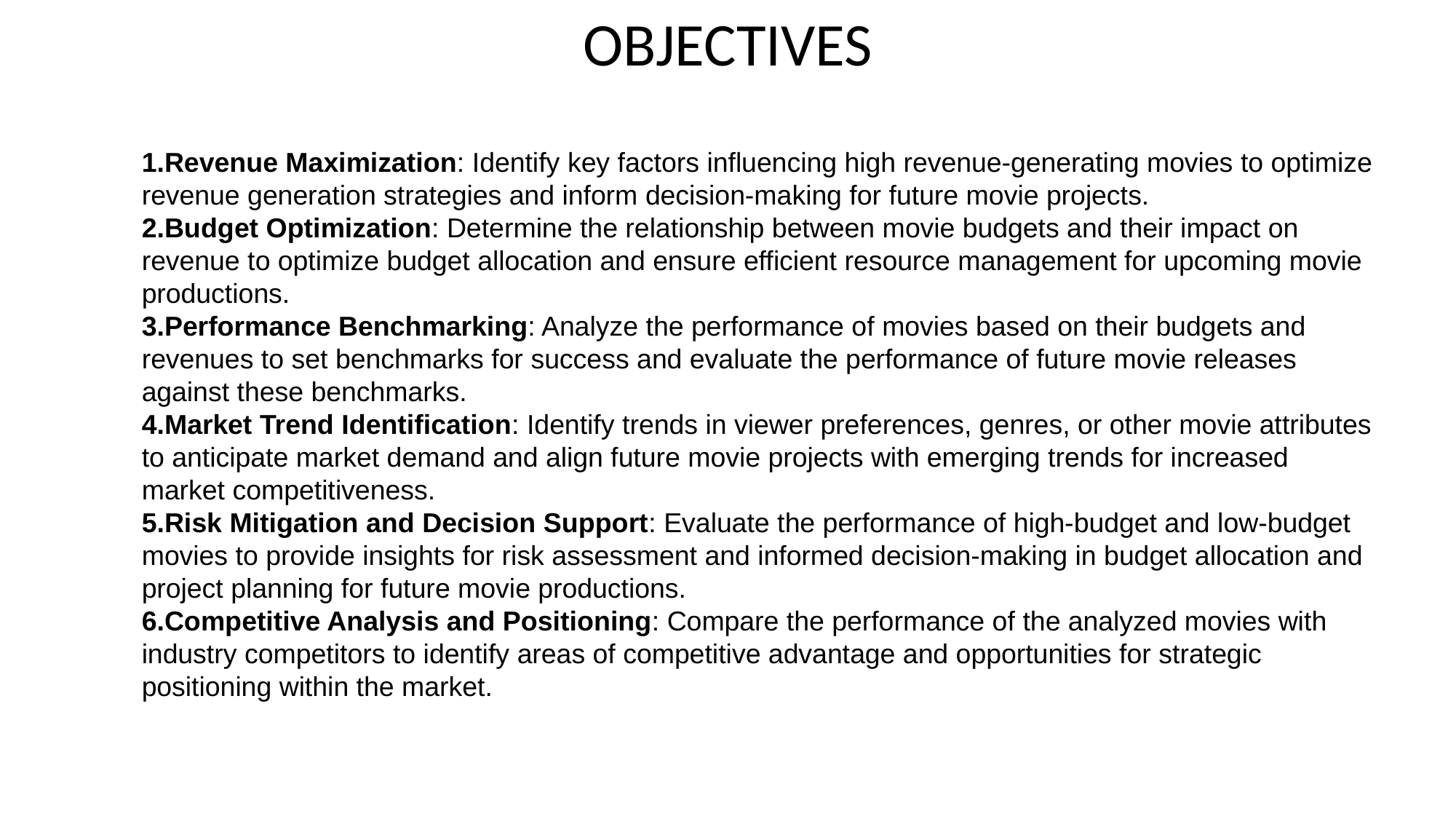

OBJECTIVES
Revenue Maximization: Identify key factors influencing high revenue-generating movies to optimize revenue generation strategies and inform decision-making for future movie projects.
Budget Optimization: Determine the relationship between movie budgets and their impact on revenue to optimize budget allocation and ensure efficient resource management for upcoming movie productions.
Performance Benchmarking: Analyze the performance of movies based on their budgets and revenues to set benchmarks for success and evaluate the performance of future movie releases against these benchmarks.
Market Trend Identification: Identify trends in viewer preferences, genres, or other movie attributes to anticipate market demand and align future movie projects with emerging trends for increased market competitiveness.
Risk Mitigation and Decision Support: Evaluate the performance of high-budget and low-budget movies to provide insights for risk assessment and informed decision-making in budget allocation and project planning for future movie productions.
Competitive Analysis and Positioning: Compare the performance of the analyzed movies with industry competitors to identify areas of competitive advantage and opportunities for strategic positioning within the market.